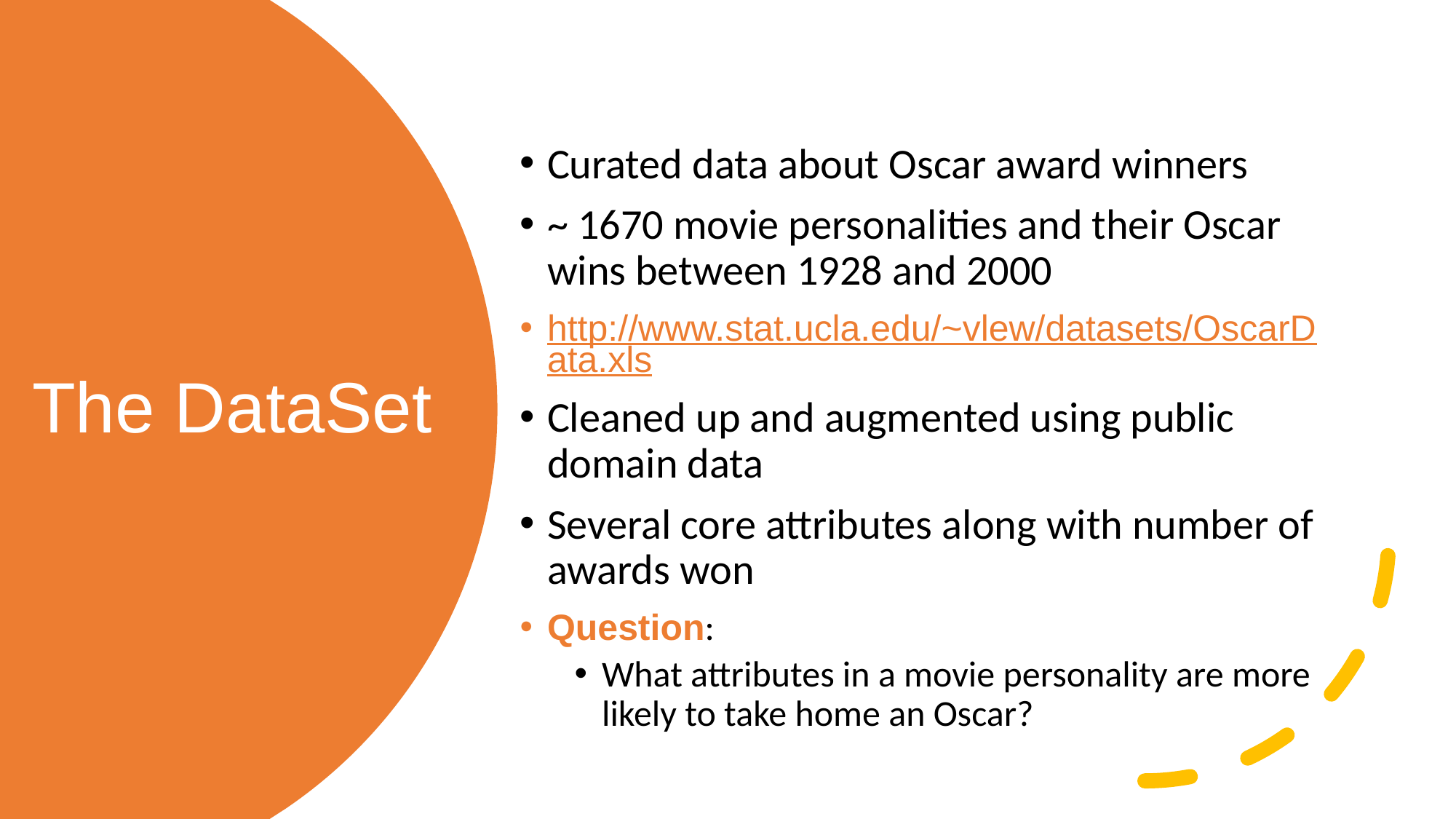

Curated data about Oscar award winners
~ 1670 movie personalities and their Oscar wins between 1928 and 2000
http://www.stat.ucla.edu/~vlew/datasets/OscarData.xls
Cleaned up and augmented using public domain data
Several core attributes along with number of awards won
Question:
What attributes in a movie personality are more likely to take home an Oscar?
# The DataSet